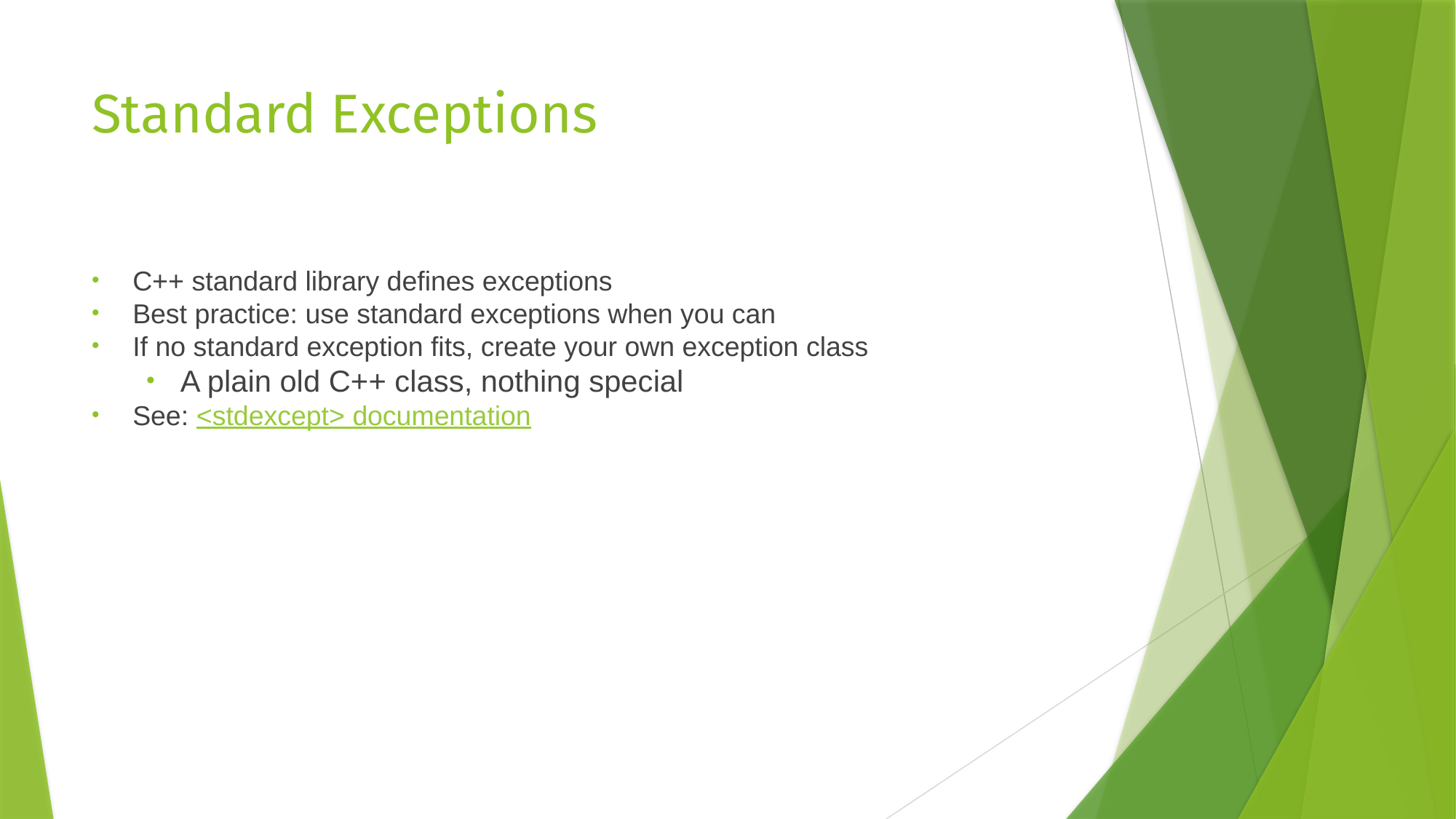

# Standard Exceptions
C++ standard library defines exceptions
Best practice: use standard exceptions when you can
If no standard exception fits, create your own exception class
A plain old C++ class, nothing special
See: <stdexcept> documentation